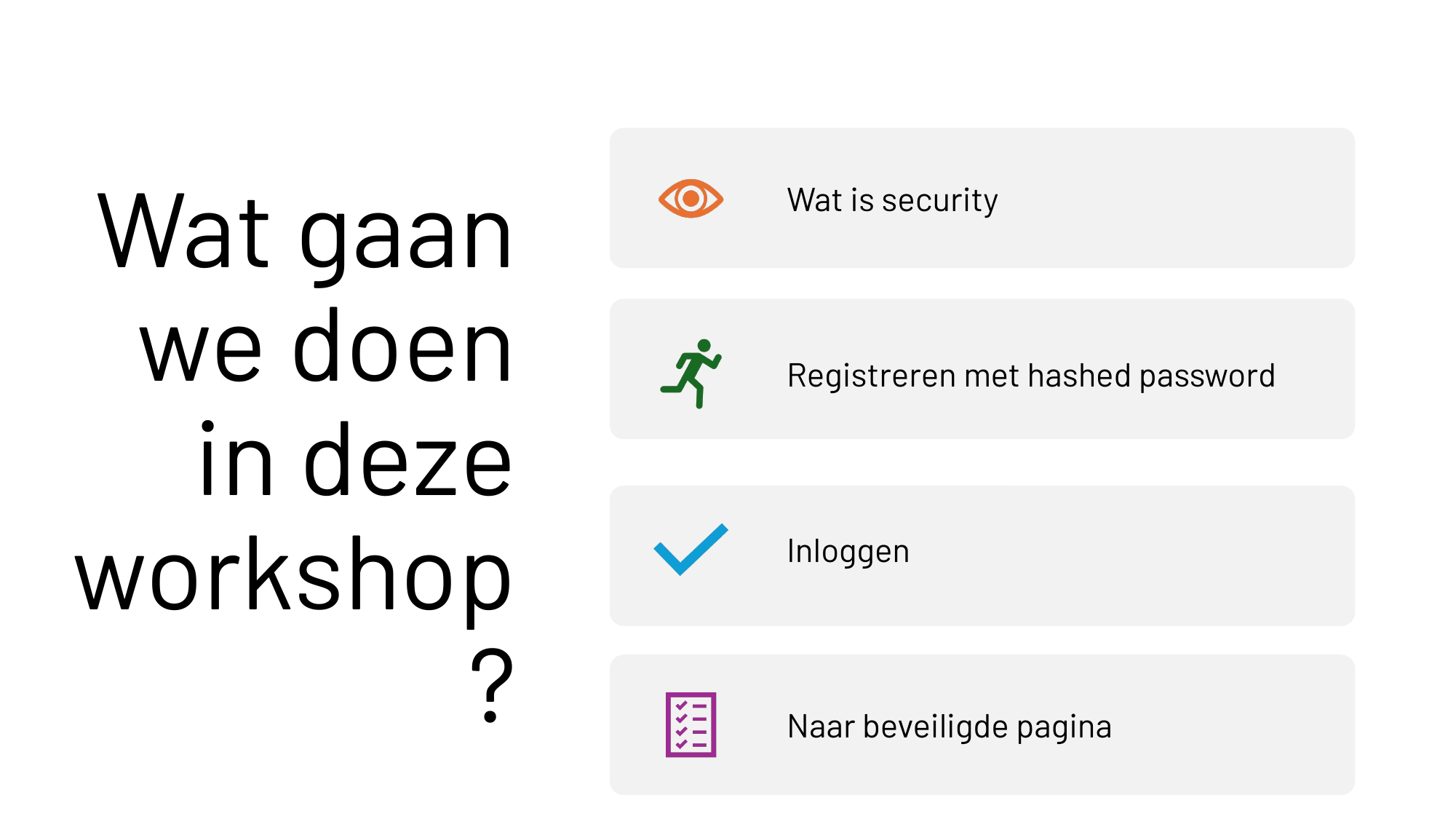

# Wat gaan we doen in deze workshop?
Wat is security
Registreren met hashed password
Inloggen
Naar beveiligde pagina